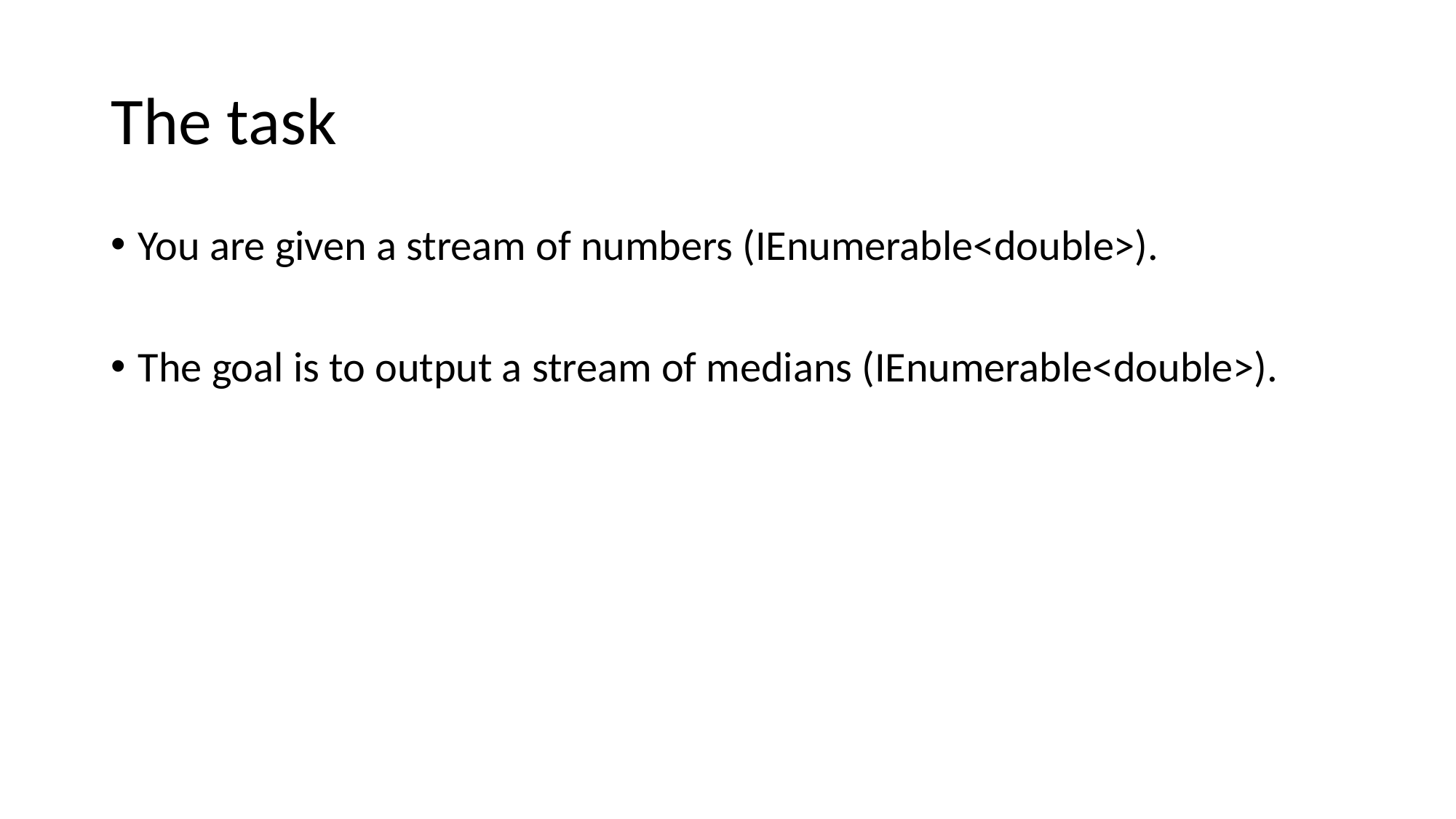

# The task
You are given a stream of numbers (IEnumerable<double>).

The goal is to output a stream of medians (IEnumerable<double>).